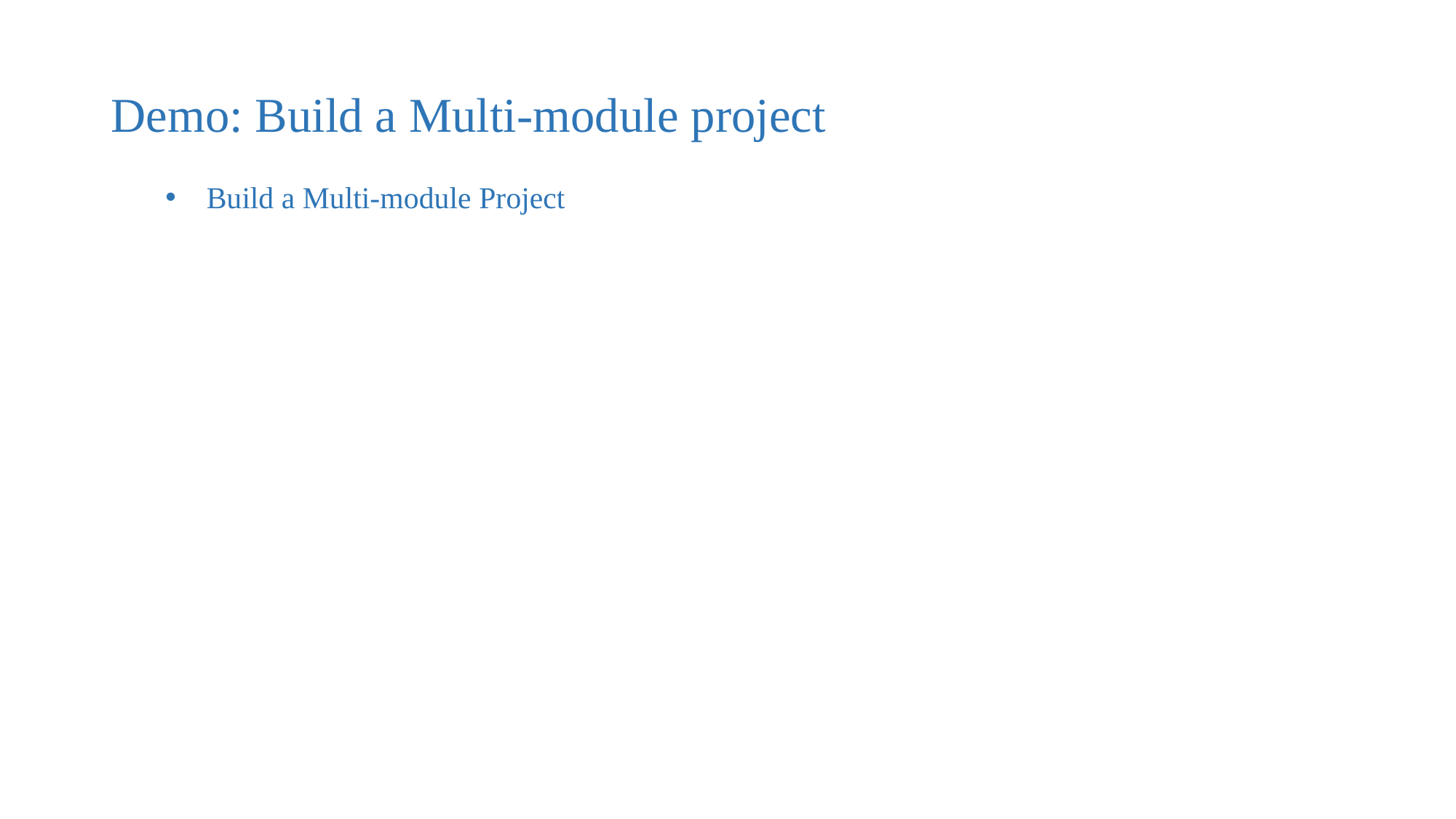

Demo: Build a Multi-module project

Build a Multi-module Project